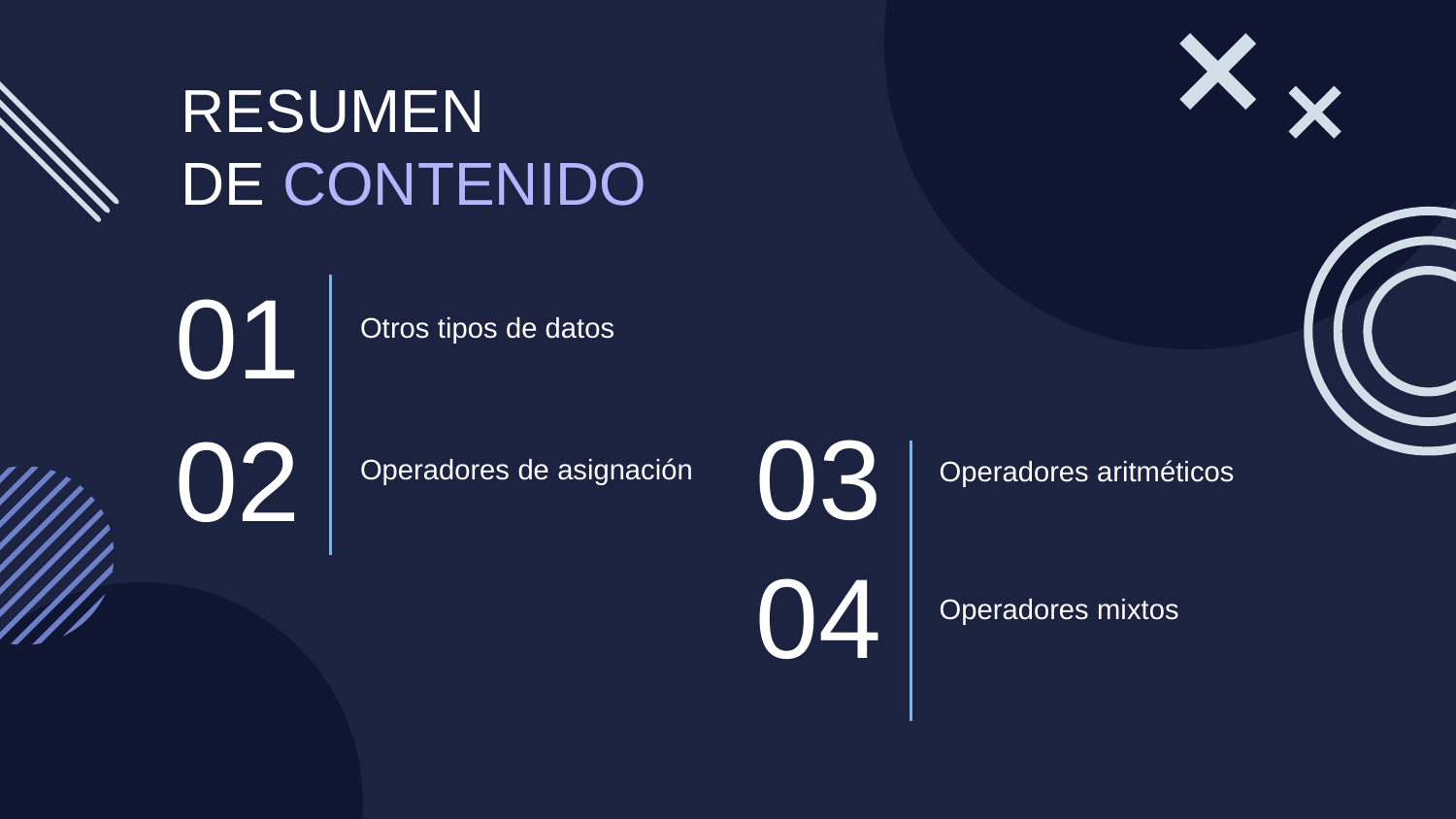

RESUMEN
DE CONTENIDO

Otros tipos de datos
# 01
Operadores de asignación
Operadores aritméticos
03
02

Operadores mixtos

04